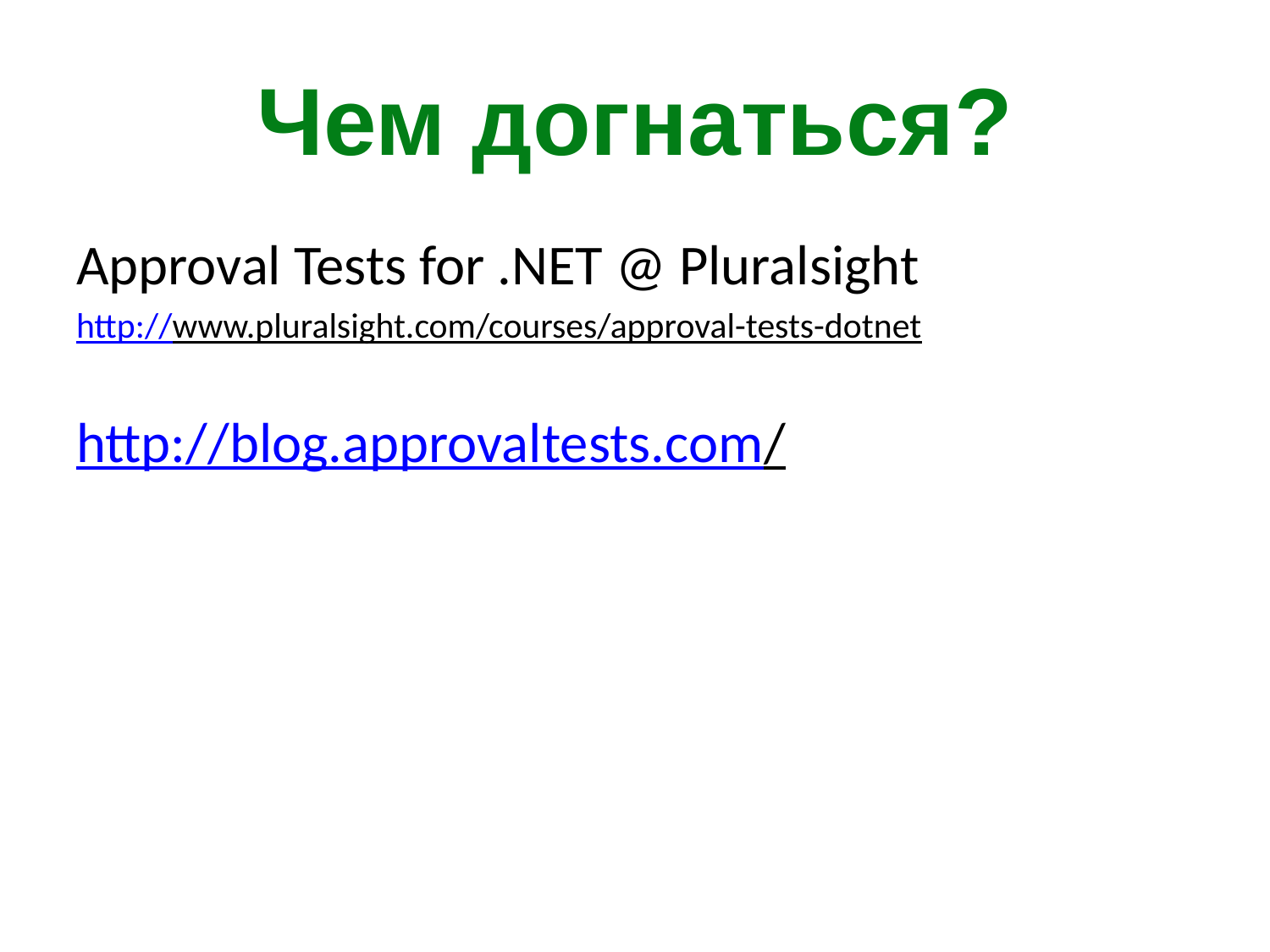

# Чем догнаться?
Approval Tests for .NET @ Pluralsight
http://www.pluralsight.com/courses/approval-tests-dotnet

http://blog.approvaltests.com/